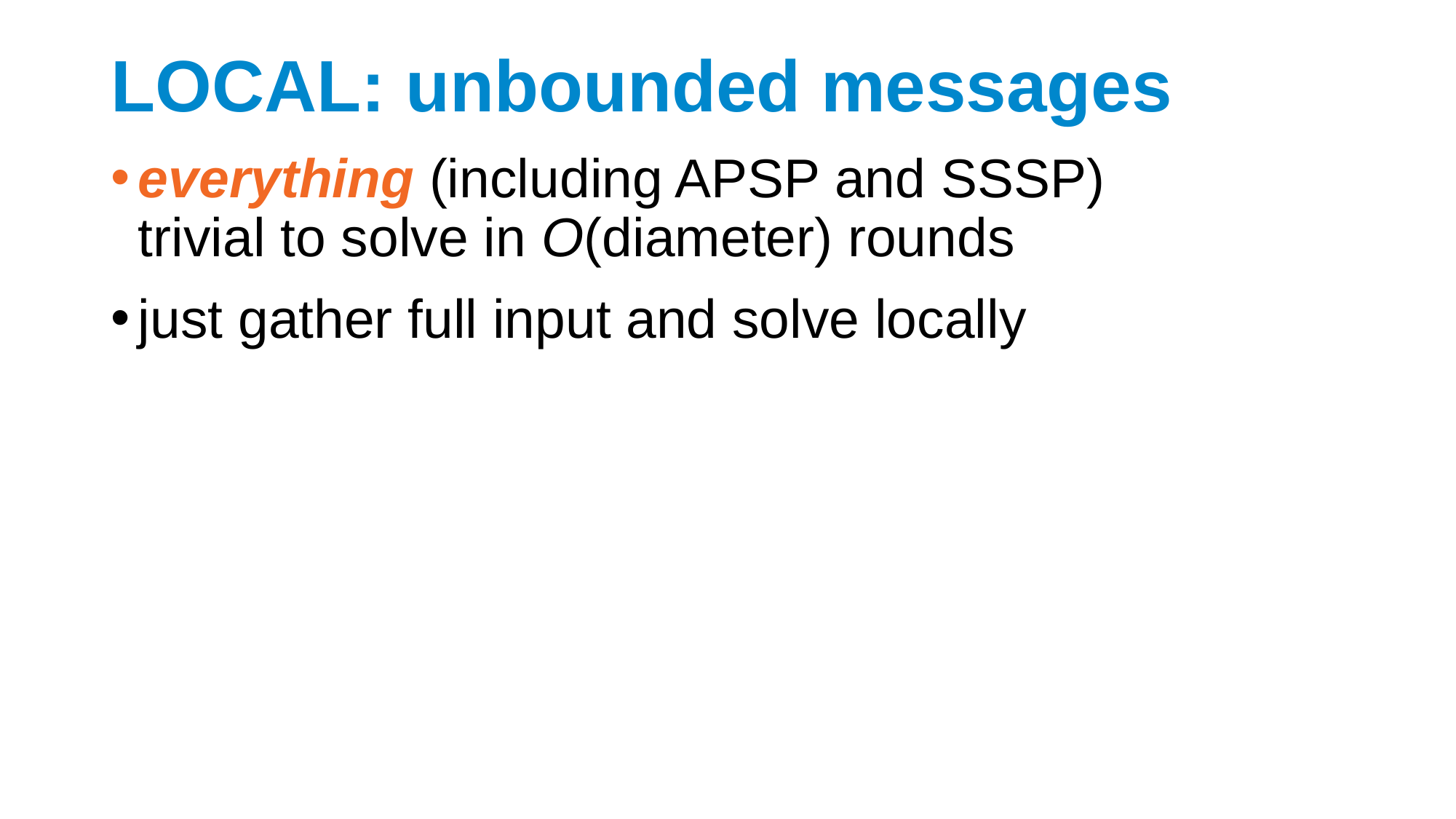

LOCAL: unbounded messages
everything (including APSP and SSSP)
trivial to solve in O(diameter) rounds
just gather full input and solve locally